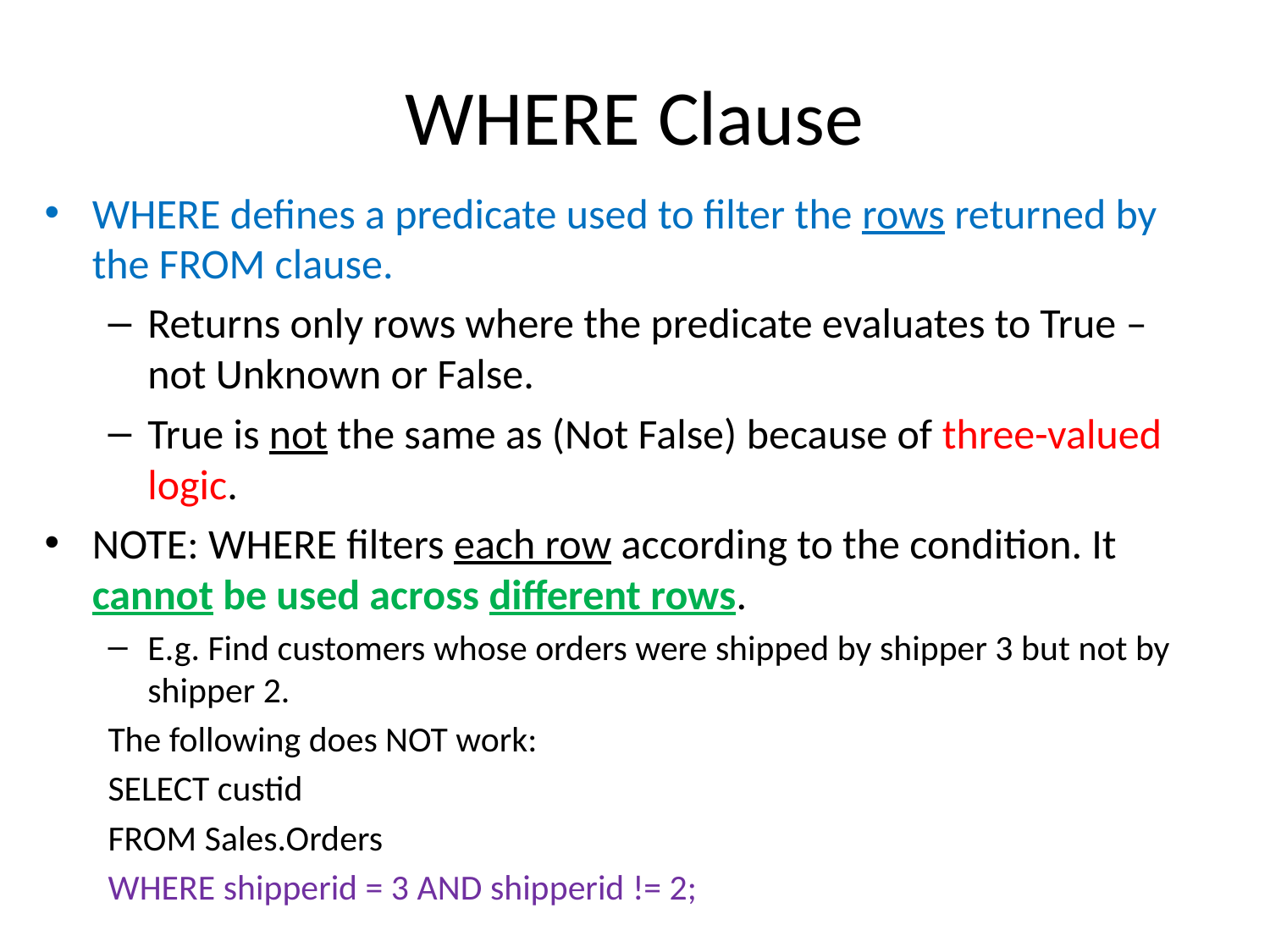

# WHERE Clause
WHERE defines a predicate used to filter the rows returned by the FROM clause.
Returns only rows where the predicate evaluates to True – not Unknown or False.
True is not the same as (Not False) because of three-valued logic.
NOTE: WHERE filters each row according to the condition. It cannot be used across different rows.
E.g. Find customers whose orders were shipped by shipper 3 but not by shipper 2.
The following does NOT work:
SELECT custid
FROM Sales.Orders
WHERE shipperid = 3 AND shipperid != 2;